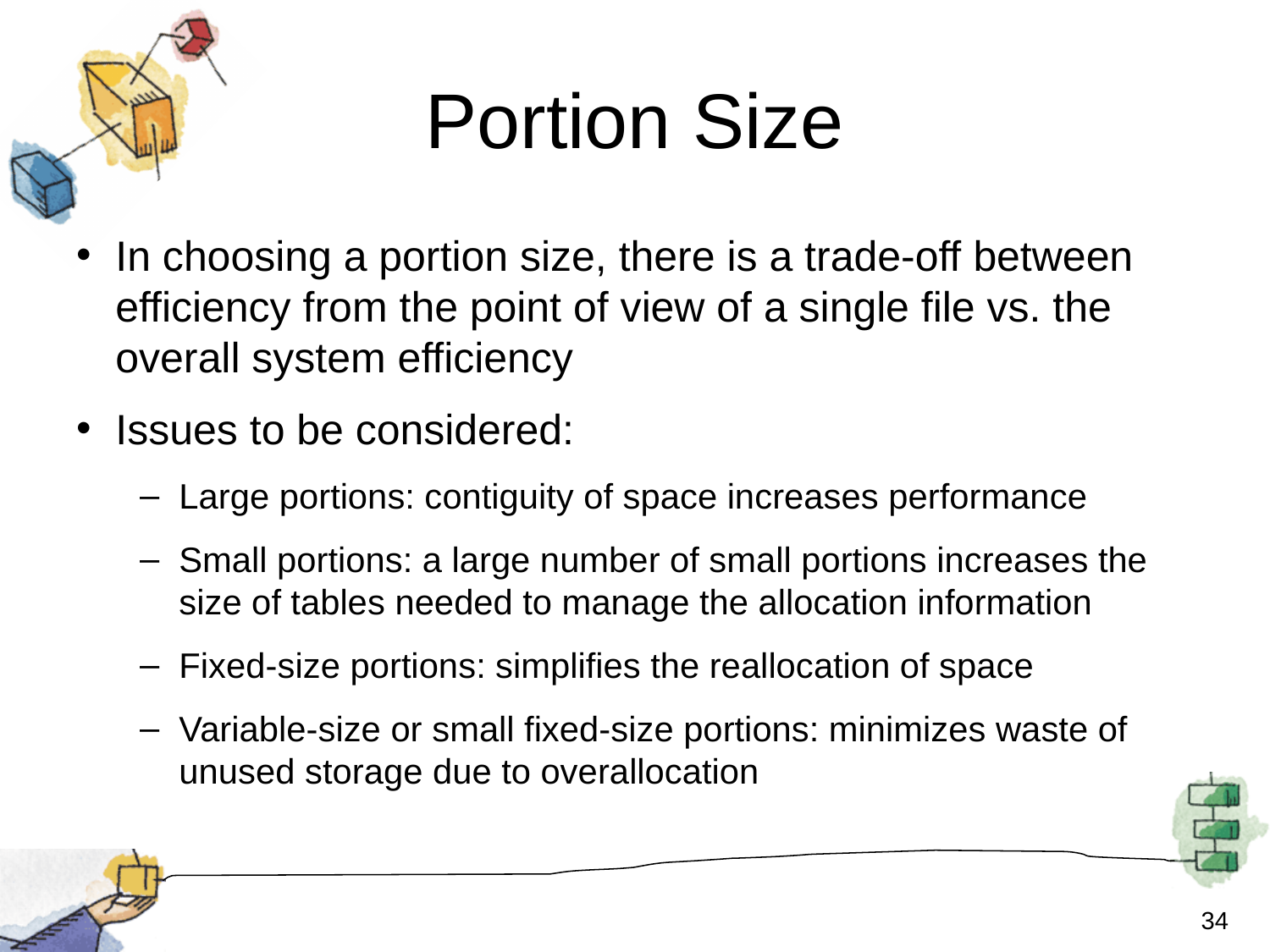

# Portion Size
In choosing a portion size, there is a trade-off between efficiency from the point of view of a single file vs. the overall system efficiency
Issues to be considered:
Large portions: contiguity of space increases performance
Small portions: a large number of small portions increases the size of tables needed to manage the allocation information
Fixed-size portions: simplifies the reallocation of space
Variable-size or small fixed-size portions: minimizes waste of unused storage due to overallocation